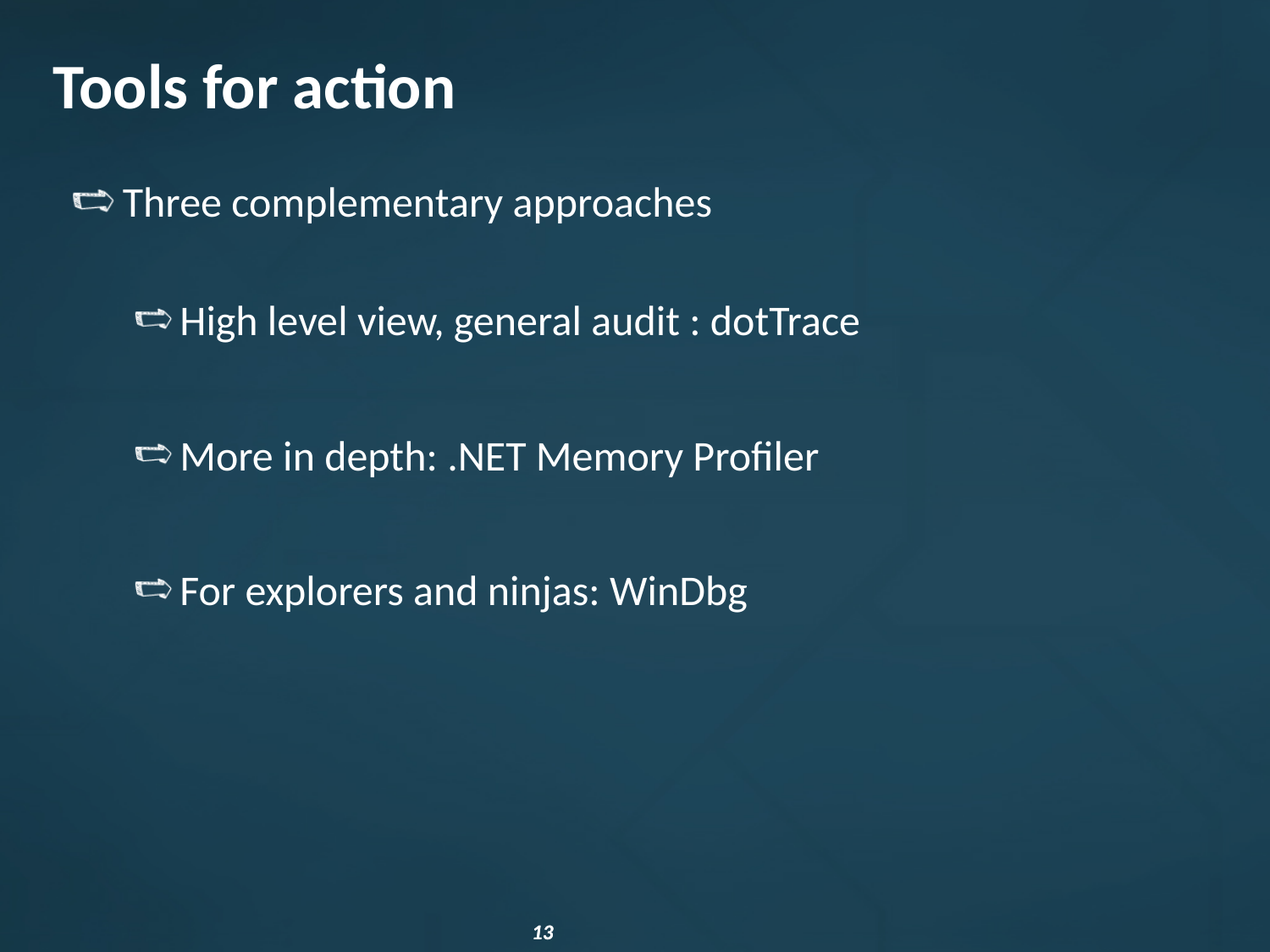

# Tools for action
Three complementary approaches

High level view, general audit : dotTrace

More in depth: .NET Memory Profiler

For explorers and ninjas: WinDbg